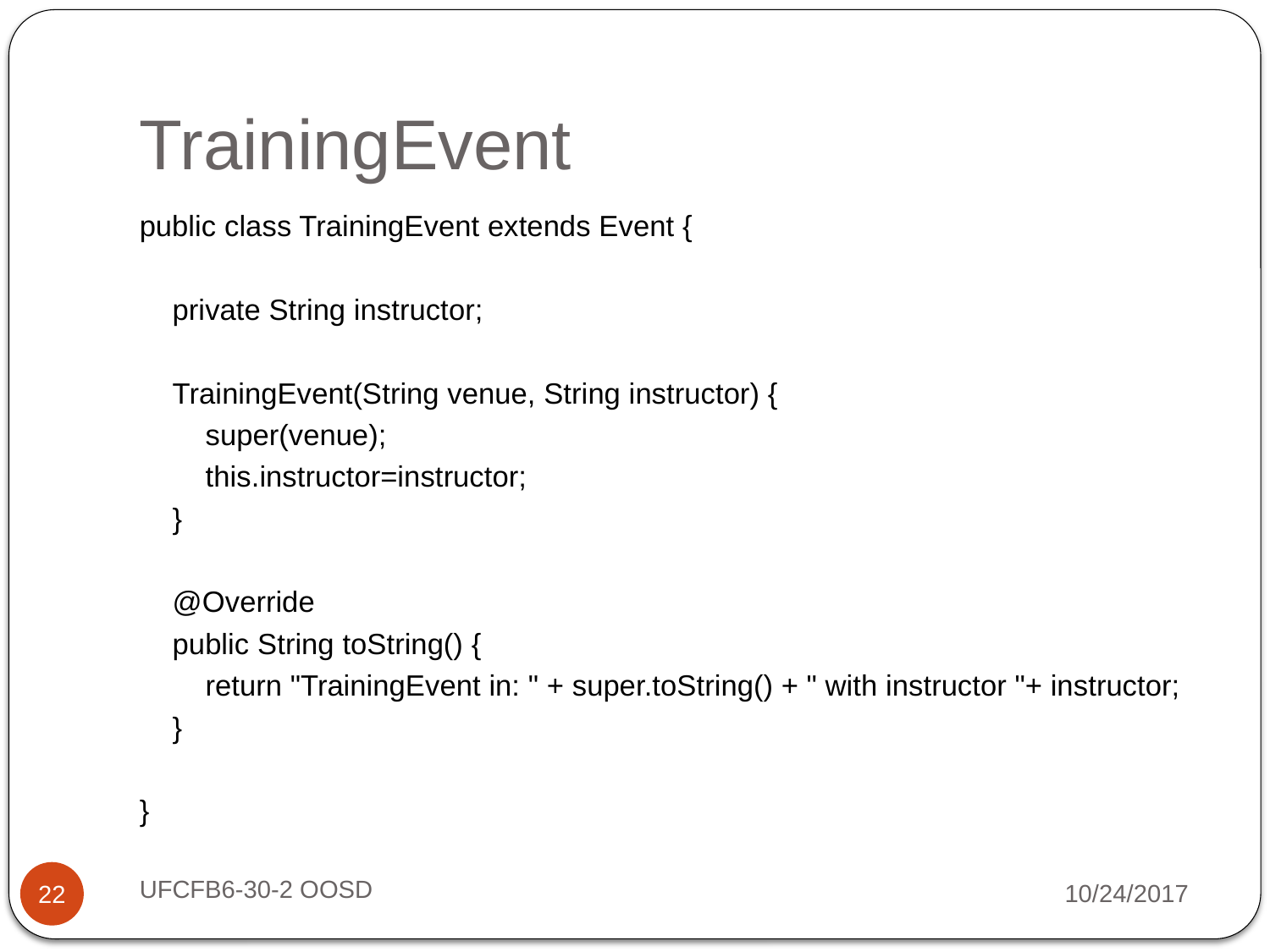

# TrainingEvent
public class TrainingEvent extends Event {

    private String instructor;

    TrainingEvent(String venue, String instructor) {
        super(venue);
        this.instructor=instructor;
    }

    @Override
    public String toString() {
        return "TrainingEvent in: " + super.toString() + " with instructor "+ instructor;
    }

}
UFCFB6-30-2 OOSD
10/24/2017
22